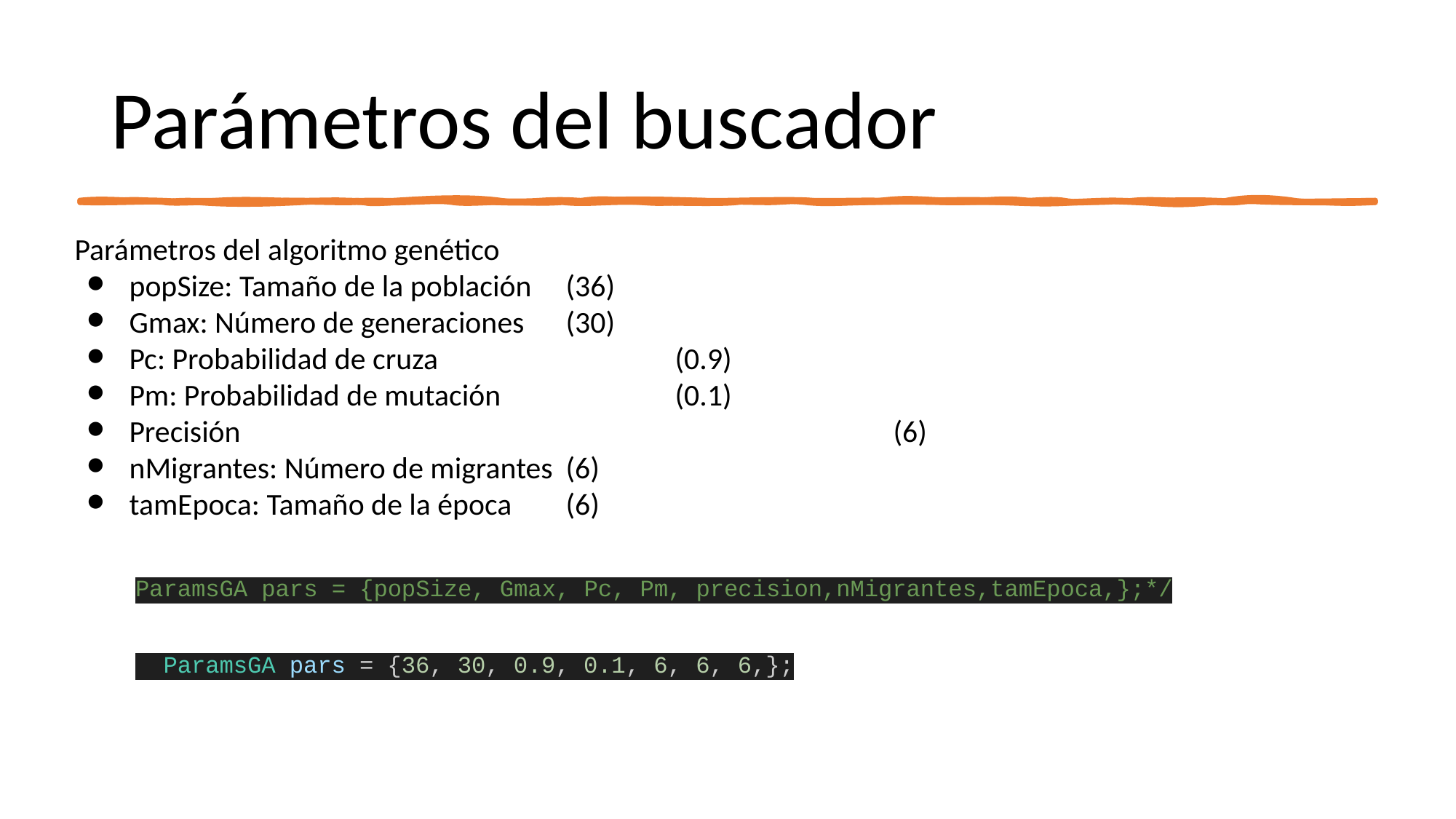

# Parámetros del buscador

Parámetros del algoritmo genético
popSize: Tamaño de la población	(36)
Gmax: Número de generaciones	(30)
Pc: Probabilidad de cruza			(0.9)
Pm: Probabilidad de mutación		(0.1)
Precisión 						(6)
nMigrantes: Número de migrantes	(6)
tamEpoca: Tamaño de la época	(6)
ParamsGA pars = {popSize, Gmax, Pc, Pm, precision,nMigrantes,tamEpoca,};*/

  ParamsGA pars = {36, 30, 0.9, 0.1, 6, 6, 6,};